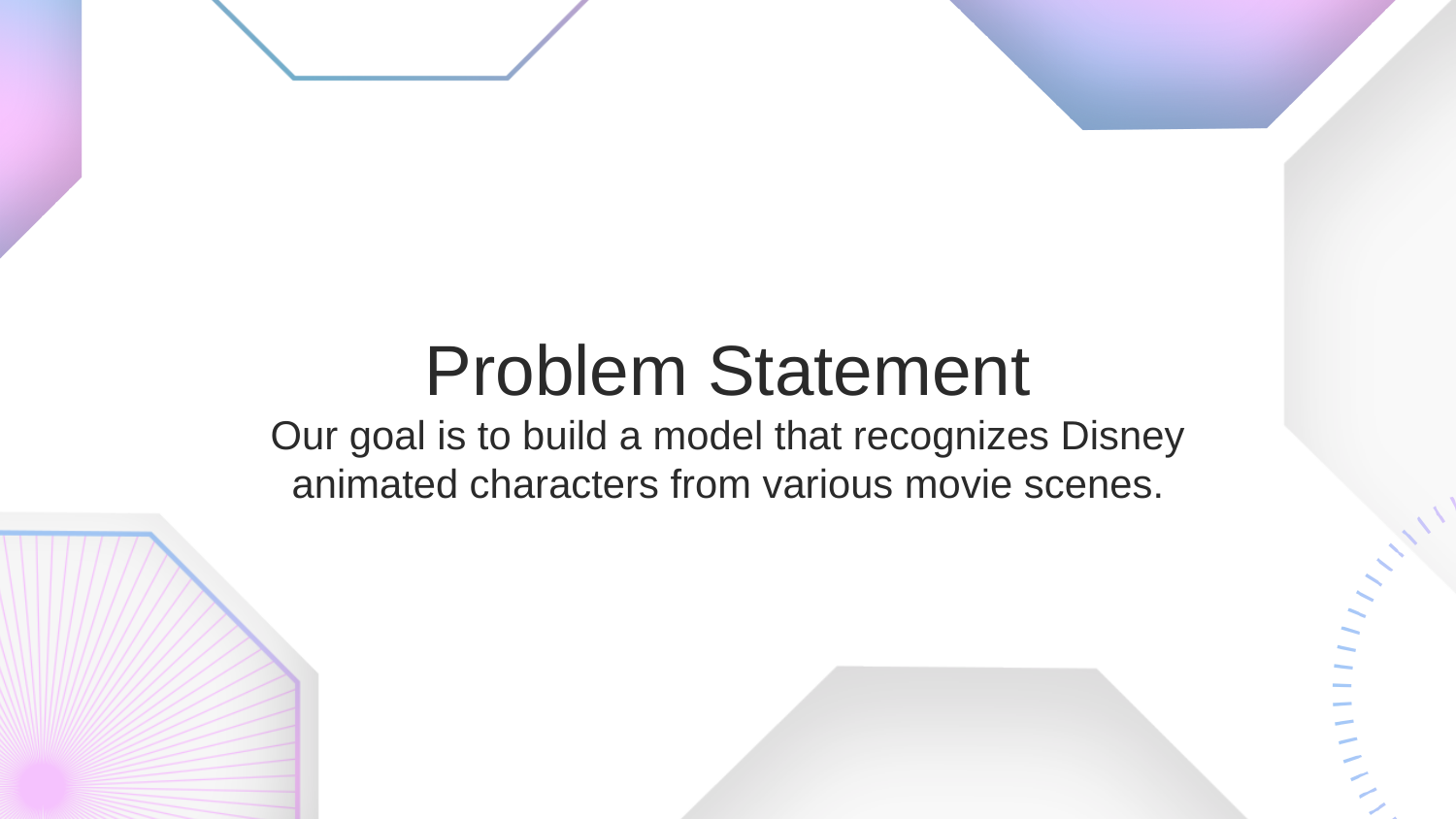

# Problem Statement
Our goal is to build a model that recognizes Disney animated characters from various movie scenes.